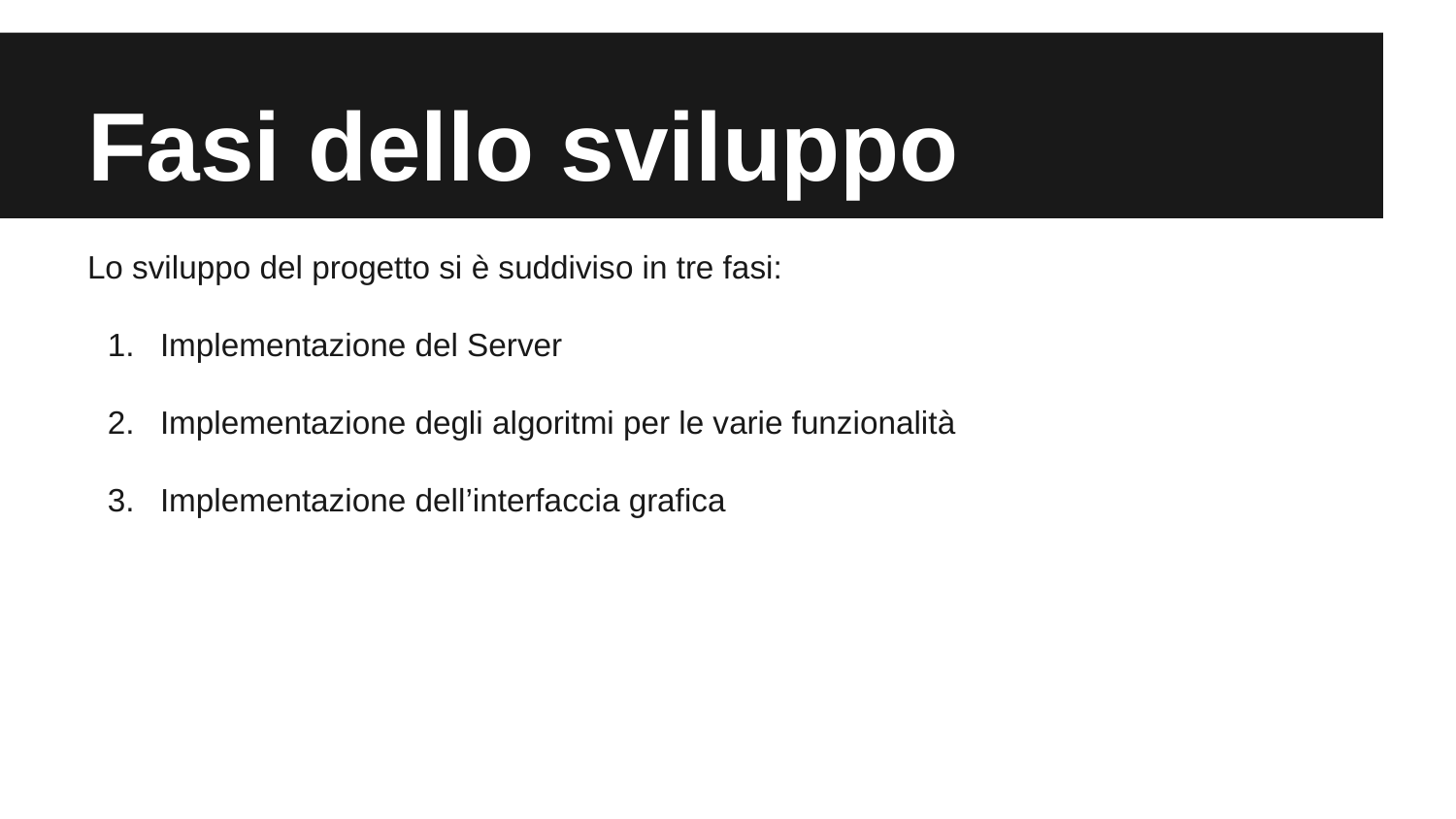

# Fasi dello sviluppo
Lo sviluppo del progetto si è suddiviso in tre fasi:

Implementazione del Server

Implementazione degli algoritmi per le varie funzionalità

Implementazione dell’interfaccia grafica